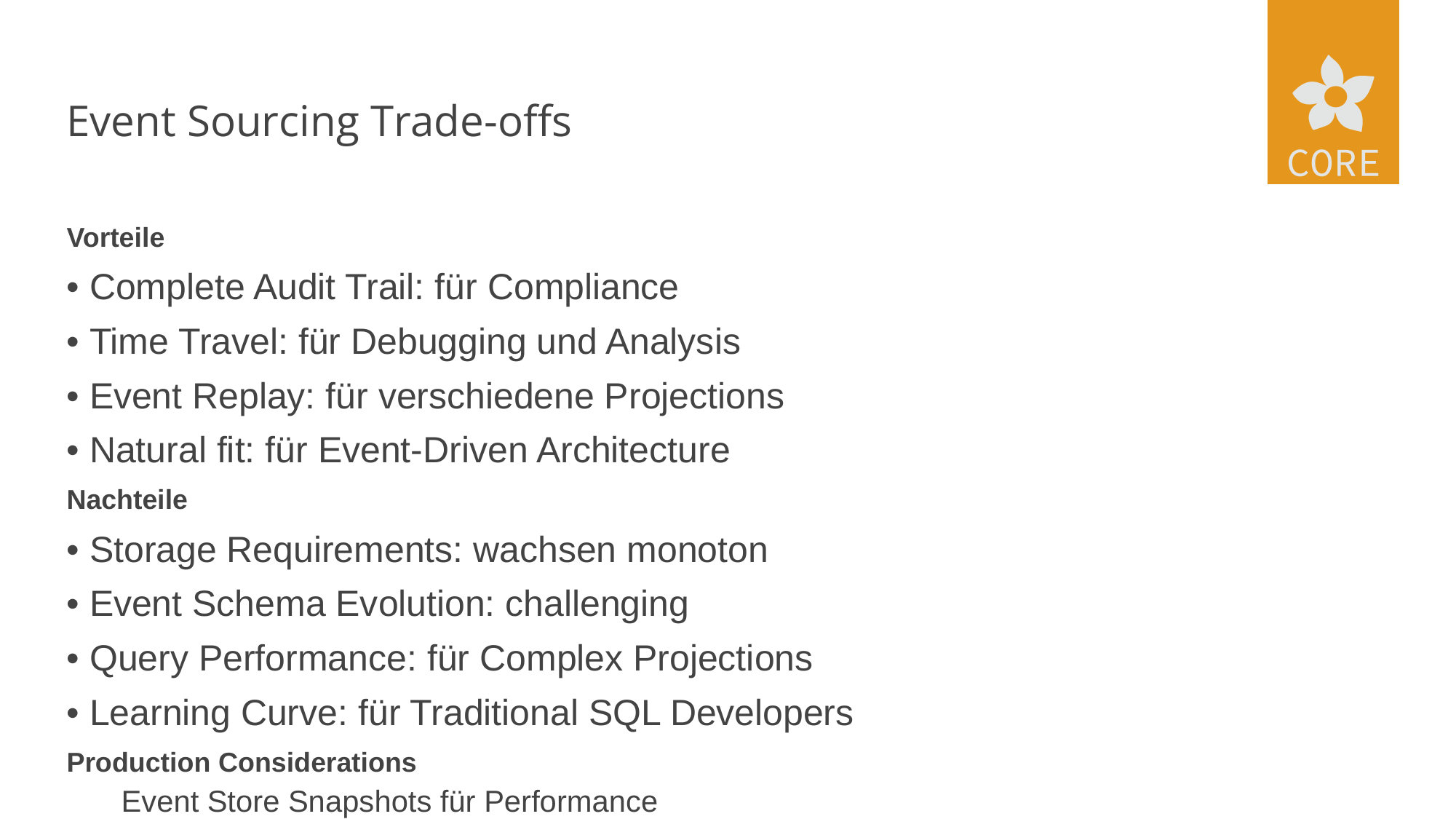

# Event Sourcing Trade-offs
Vorteile
• Complete Audit Trail: für Compliance
• Time Travel: für Debugging und Analysis
• Event Replay: für verschiedene Projections
• Natural fit: für Event-Driven Architecture
Nachteile
• Storage Requirements: wachsen monoton
• Event Schema Evolution: challenging
• Query Performance: für Complex Projections
• Learning Curve: für Traditional SQL Developers
Production Considerations
Event Store Snapshots für Performance
Event Schema Versioning Strategy
Projection Rebuild für Schema Changes
Event Store Backup und Recovery